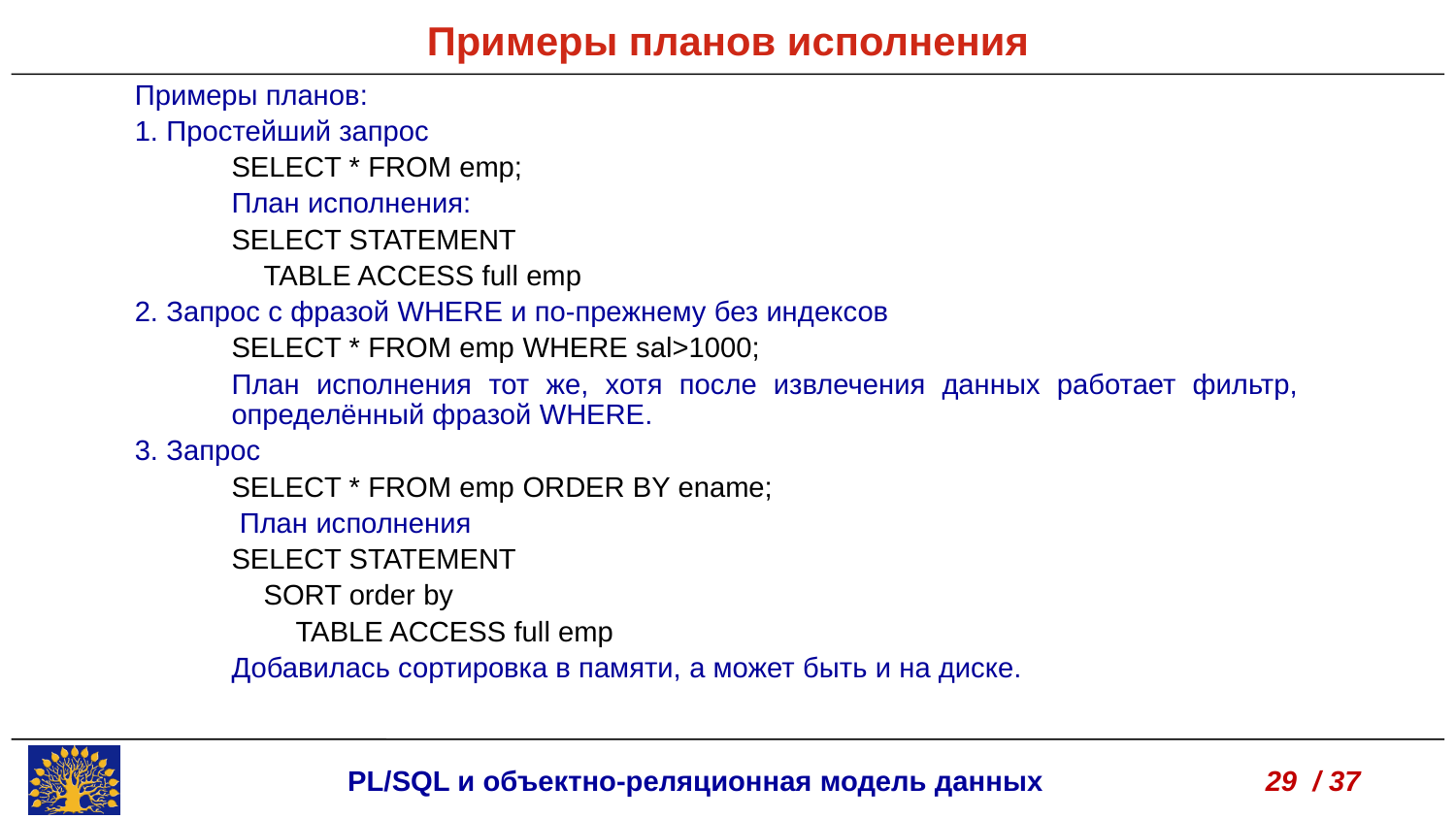

Примеры планов исполнения
Примеры планов:
1. Простейший запрос
	SELECT * FROM emp;
	План исполнения:
	SELECT STATEMENT
	    TABLE ACCESS full emp
2. Запрос с фразой WHERE и по-прежнему без индексов
	SELECT * FROM emp WHERE sal>1000;
	План исполнения тот же, хотя после извлечения данных работает фильтр, определённый фразой WHERE.
3. Запрос
	SELECT * FROM emp ORDER BY ename;
	 План исполнения
	SELECT STATEMENT
	    SORT order by
	        TABLE ACCESS full emp
	Добавилась сортировка в памяти, а может быть и на диске.